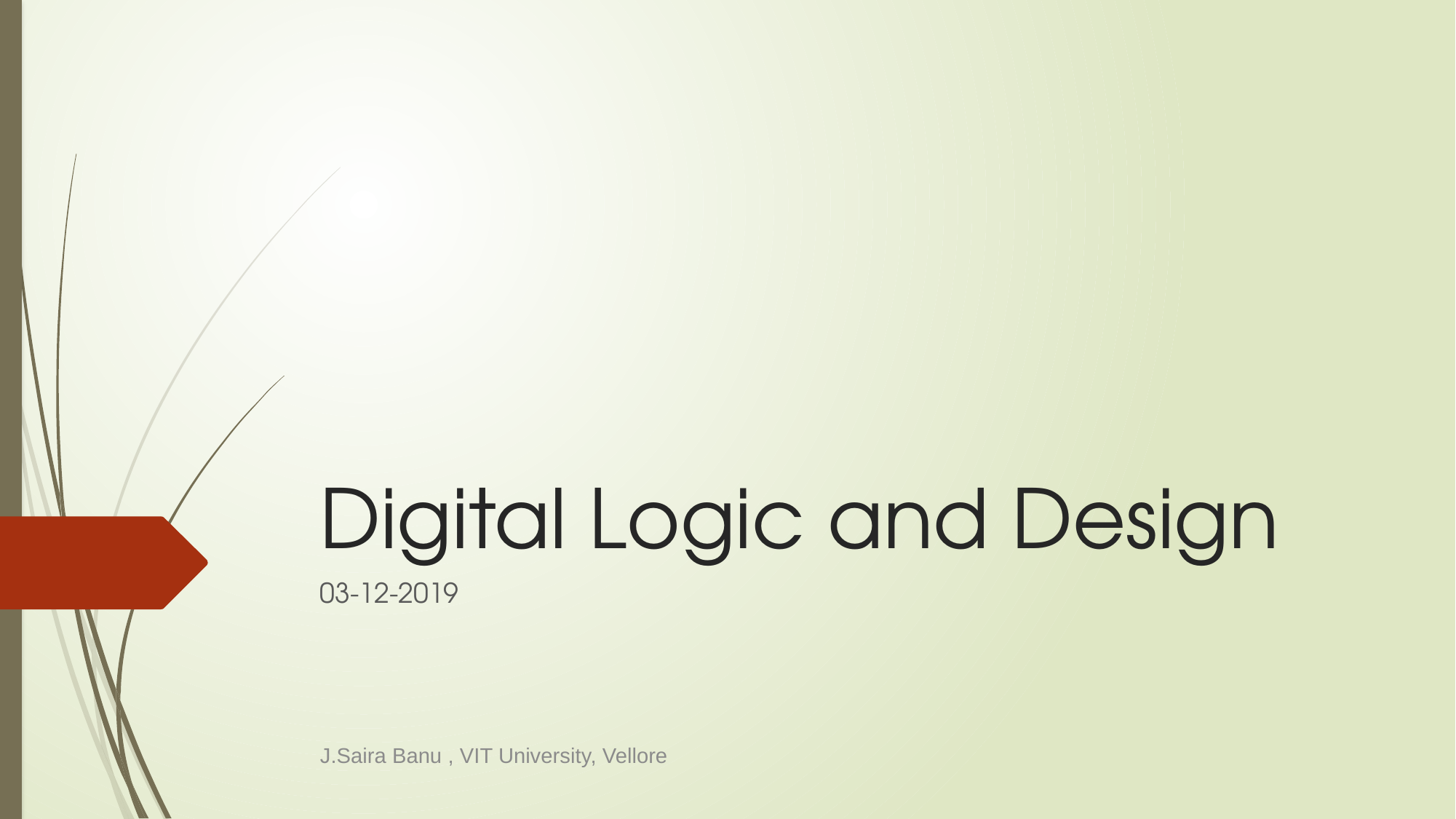

# Digital Logic and Design
03-12-2019
J.Saira Banu , VIT University, Vellore